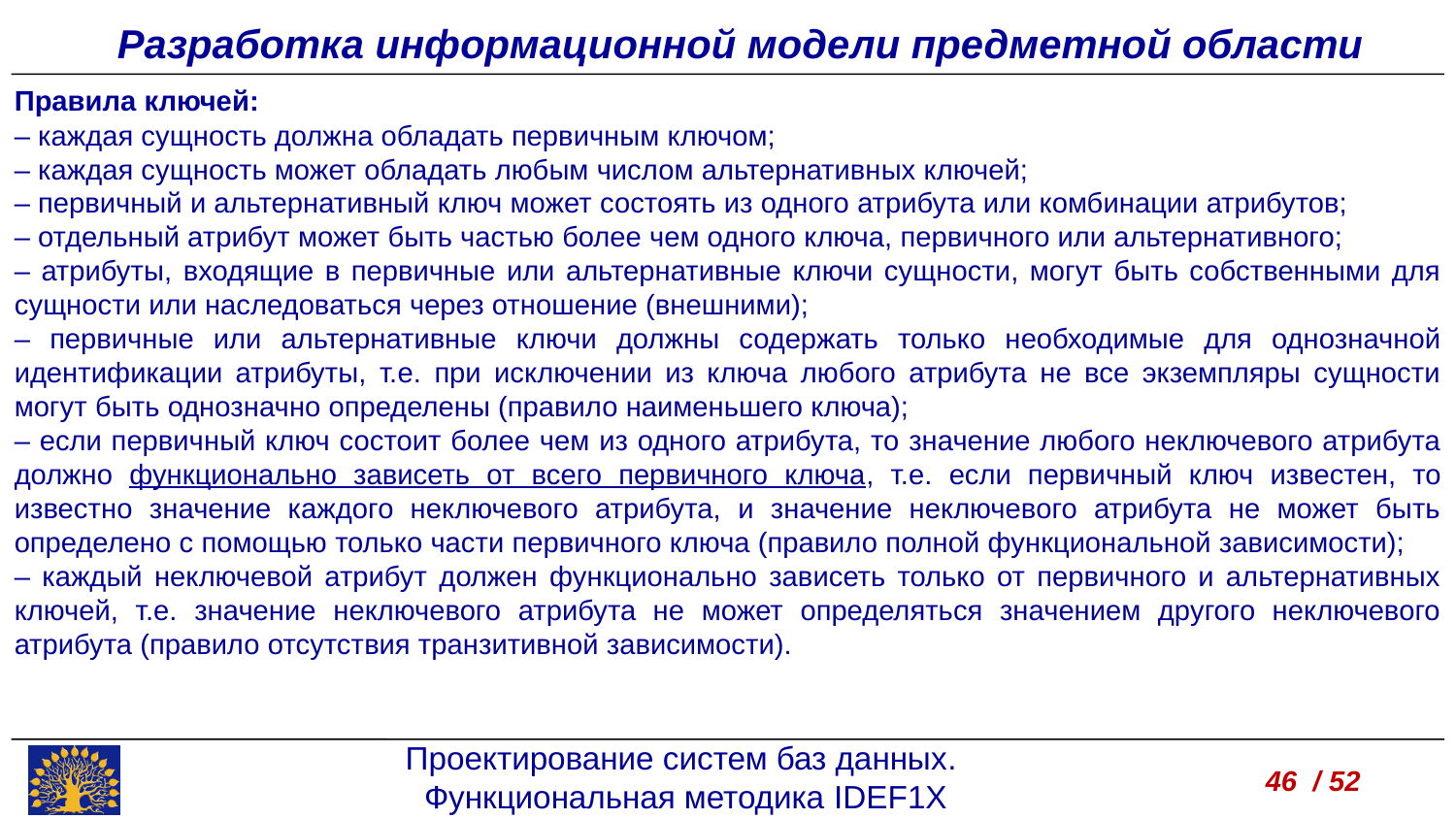

Разработка информационной модели предметной области
Правила ключей:
– каждая сущность должна обладать первичным ключом;
– каждая сущность может обладать любым числом альтернативных ключей;
– первичный и альтернативный ключ может состоять из одного атрибута или комбинации атрибутов;
– отдельный атрибут может быть частью более чем одного ключа, первичного или альтернативного;
– атрибуты, входящие в первичные или альтернативные ключи сущности, могут быть собственными для сущности или наследоваться через отношение (внешними);
– первичные или альтернативные ключи должны содержать только необходимые для однозначной идентификации атрибуты, т.е. при исключении из ключа любого атрибута не все экземпляры сущности могут быть однозначно определены (правило наименьшего ключа);
– если первичный ключ состоит более чем из одного атрибута, то значение любого неключевого атрибута должно функционально зависеть от всего первичного ключа, т.е. если первичный ключ известен, то известно значение каждого неключевого атрибута, и значение неключевого атрибута не может быть определено с помощью только части первичного ключа (правило полной функциональной зависимости);
– каждый неключевой атрибут должен функционально зависеть только от первичного и альтернативных ключей, т.е. значение неключевого атрибута не может определяться значением другого неключевого атрибута (правило отсутствия транзитивной зависимости).